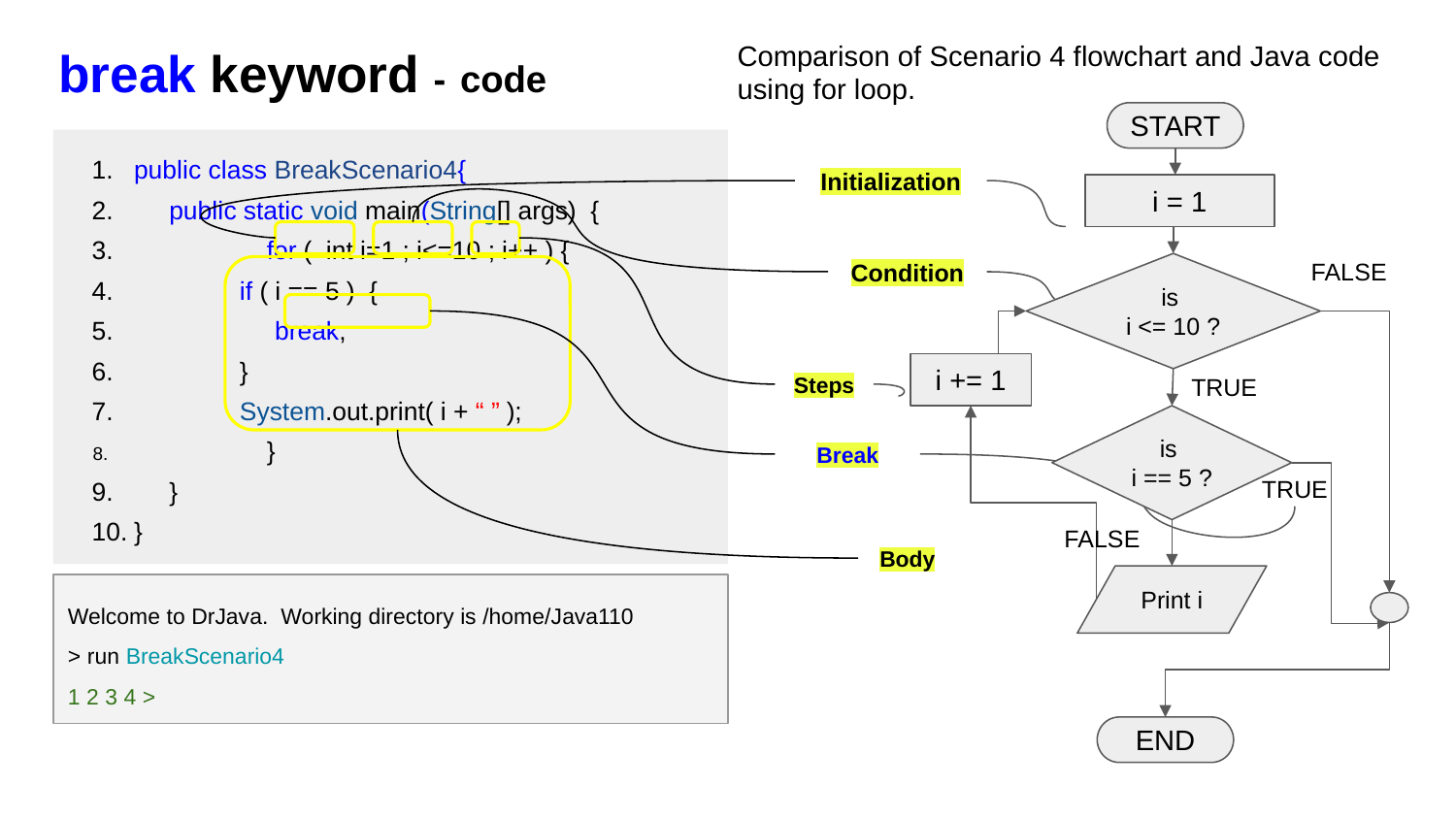

Comparison of Scenario 4 flowchart and Java code using for loop.
# break keyword - code

START
i = 1
is
i <= 10 ?
FALSE
i += 1
TRUE
is
i == 5 ?
TRUE
FALSE
Print i
END

public class BreakScenario4{
     public static void main(String[] args)  {
     	for (  int i=1 ; i<=10 ; i++ ) {
               if ( i == 5 )  {
                    break;
               }
               System.out.print( i + “ ” );
 	}
     }
}
Initialization

Condition

Steps
Break
Body
Welcome to DrJava.  Working directory is /home/Java110
> run BreakScenario4
1 2 3 4 >